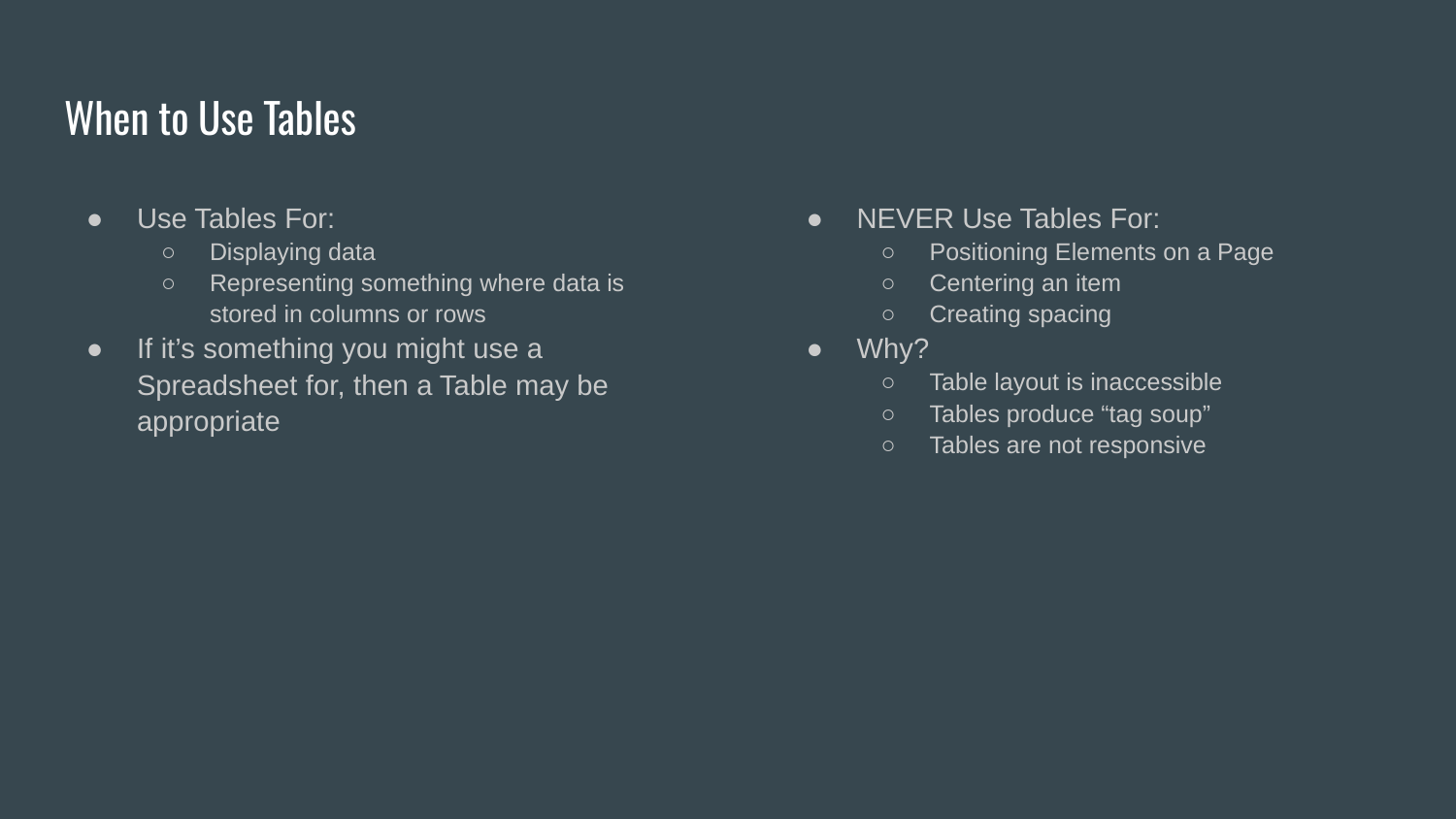

# When to Use Tables
Use Tables For:
Displaying data
Representing something where data is stored in columns or rows
If it’s something you might use a Spreadsheet for, then a Table may be appropriate
NEVER Use Tables For:
Positioning Elements on a Page
Centering an item
Creating spacing
Why?
Table layout is inaccessible
Tables produce “tag soup”
Tables are not responsive